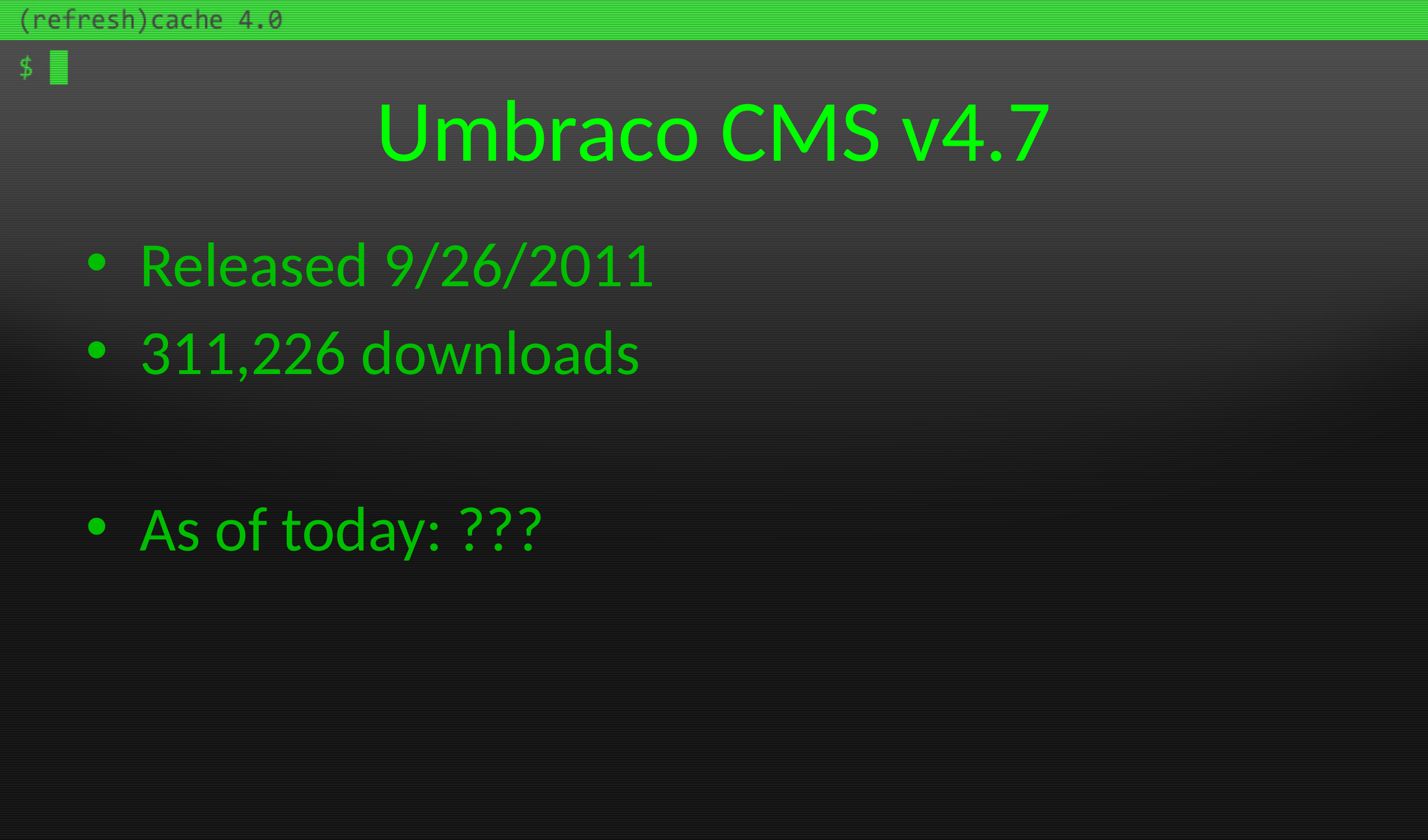

# Umbraco CMS v4.7
Released 9/26/2011
311,226 downloads

As of today: ???